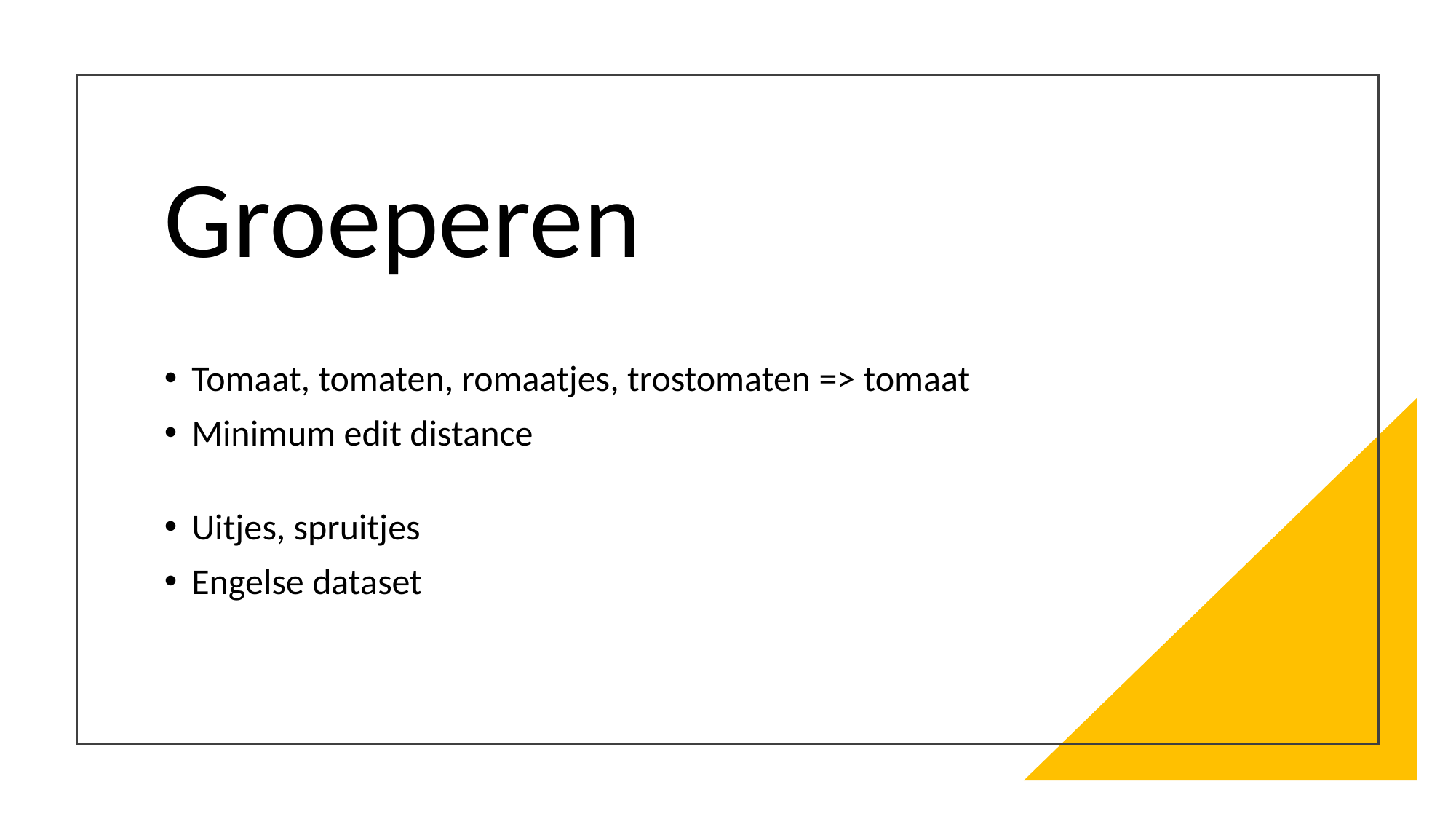

# Groeperen
Tomaat, tomaten, romaatjes, trostomaten => tomaat
Minimum edit distance
Uitjes, spruitjes
Engelse dataset